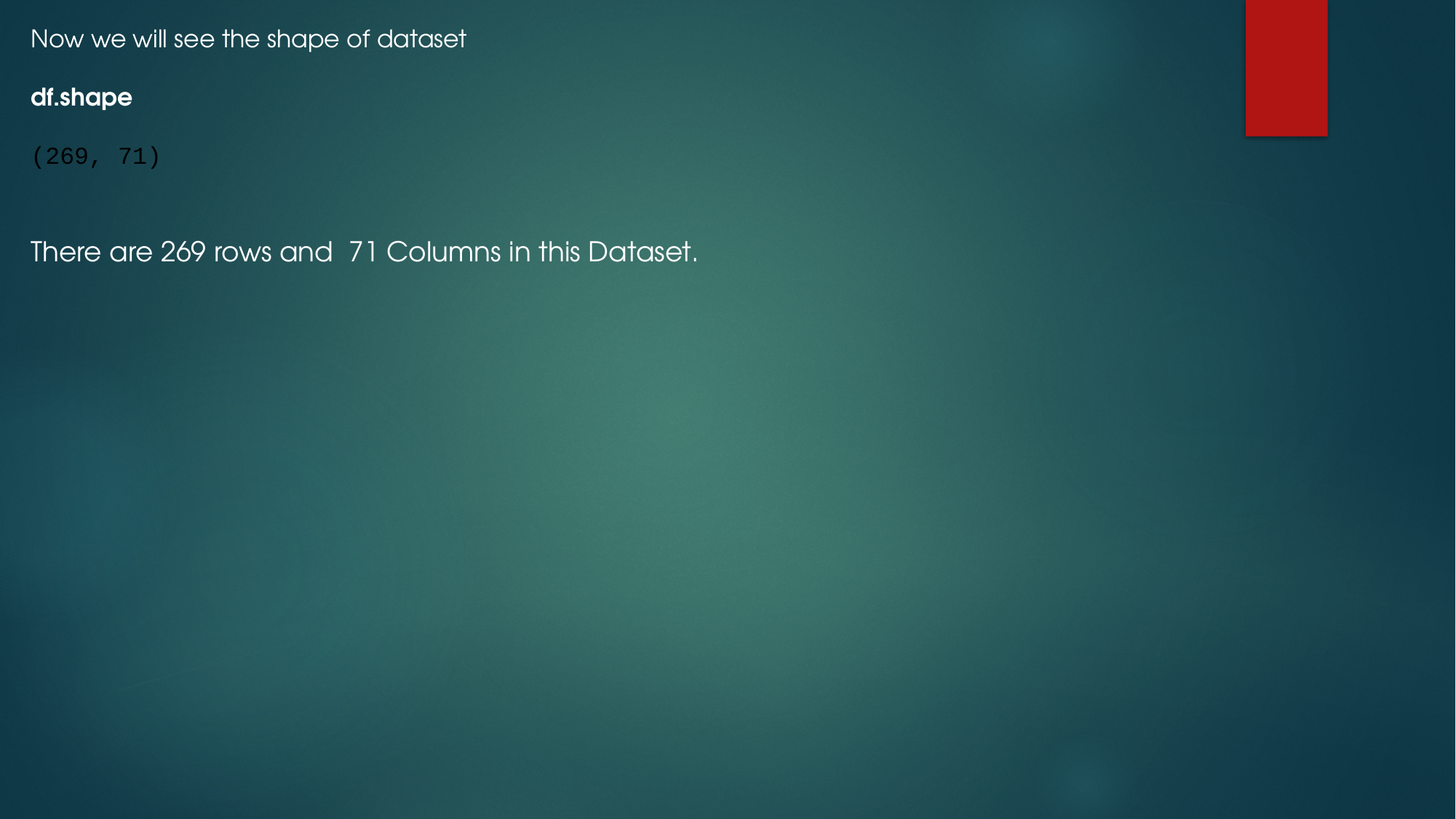

Now we will see the shape of dataset

df.shape

(269, 71)

There are 269 rows and  71 Columns in this Dataset.